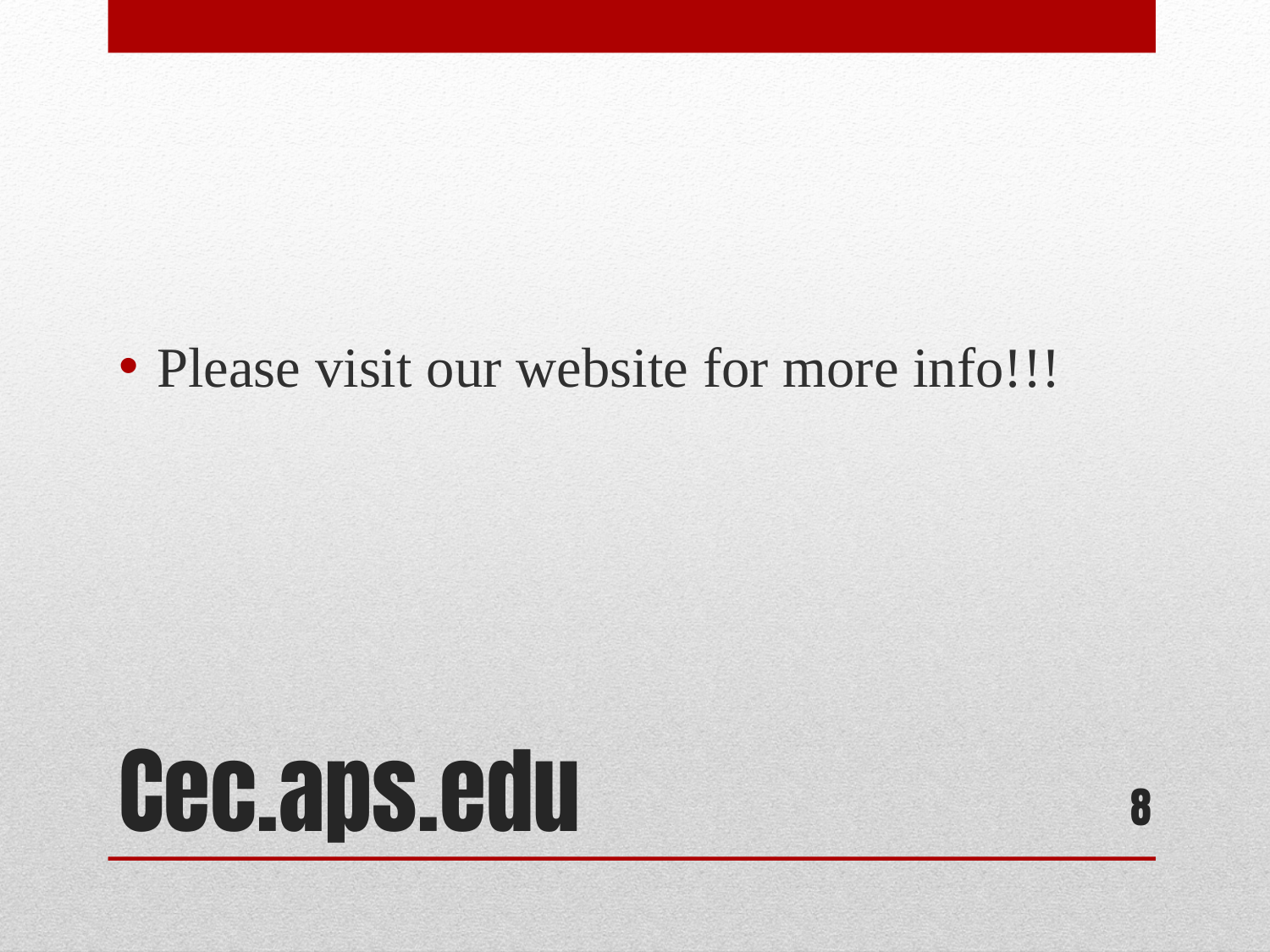

Please visit our website for more info!!!
# Cec.aps.edu
8